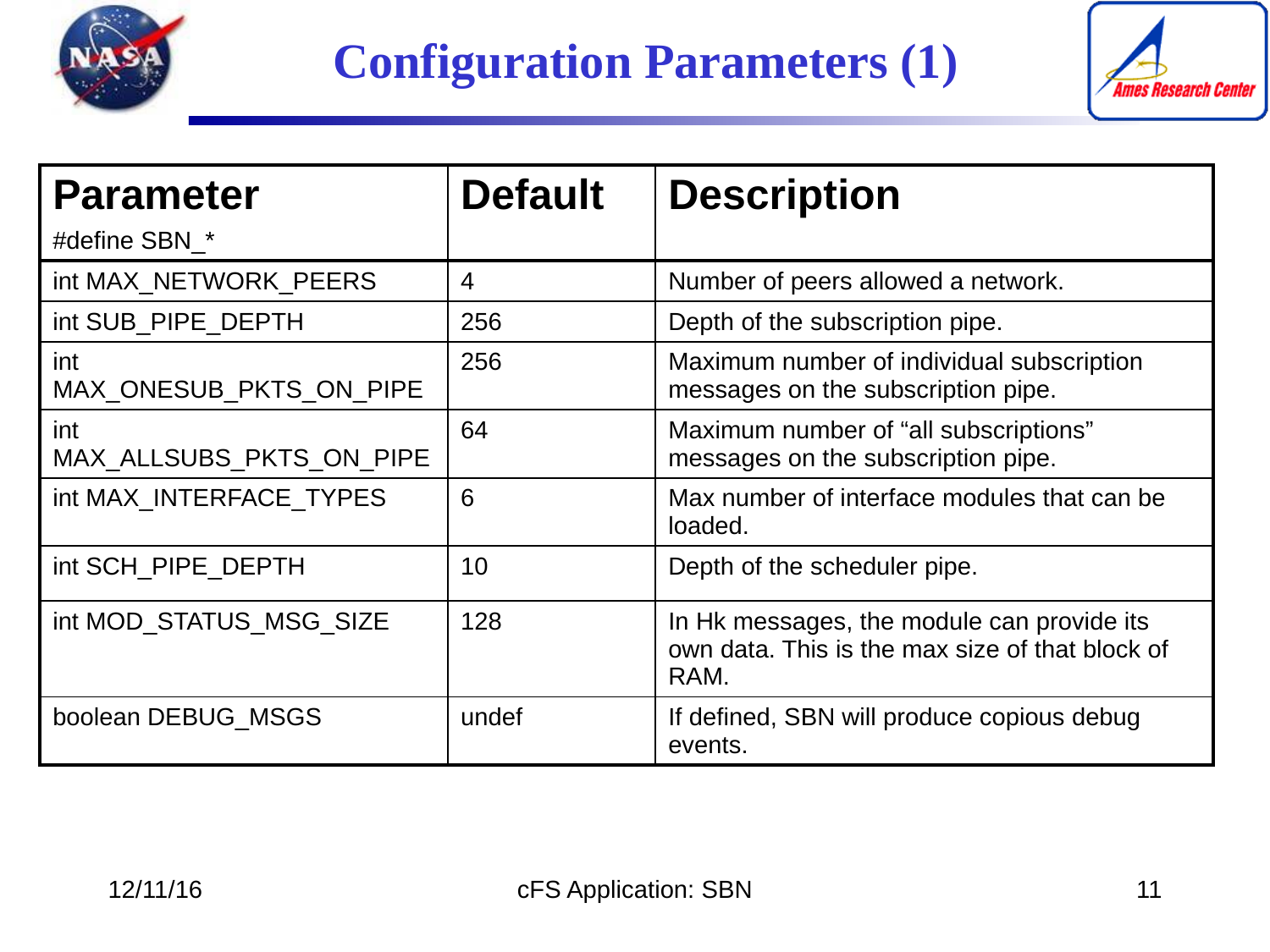

# Configuration Parameters (1)
| Parameter #define SBN\_\* | Default | Description |
| --- | --- | --- |
| int MAX\_NETWORK\_PEERS | 4 | Number of peers allowed a network. |
| int SUB\_PIPE\_DEPTH | 256 | Depth of the subscription pipe. |
| int MAX\_ONESUB\_PKTS\_ON\_PIPE | 256 | Maximum number of individual subscription messages on the subscription pipe. |
| int MAX\_ALLSUBS\_PKTS\_ON\_PIPE | 64 | Maximum number of “all subscriptions” messages on the subscription pipe. |
| int MAX\_INTERFACE\_TYPES | 6 | Max number of interface modules that can be loaded. |
| int SCH\_PIPE\_DEPTH | 10 | Depth of the scheduler pipe. |
| int MOD\_STATUS\_MSG\_SIZE | 128 | In Hk messages, the module can provide its own data. This is the max size of that block of RAM. |
| boolean DEBUG\_MSGS | undef | If defined, SBN will produce copious debug events. |
12/11/16
cFS Application: SBN
11